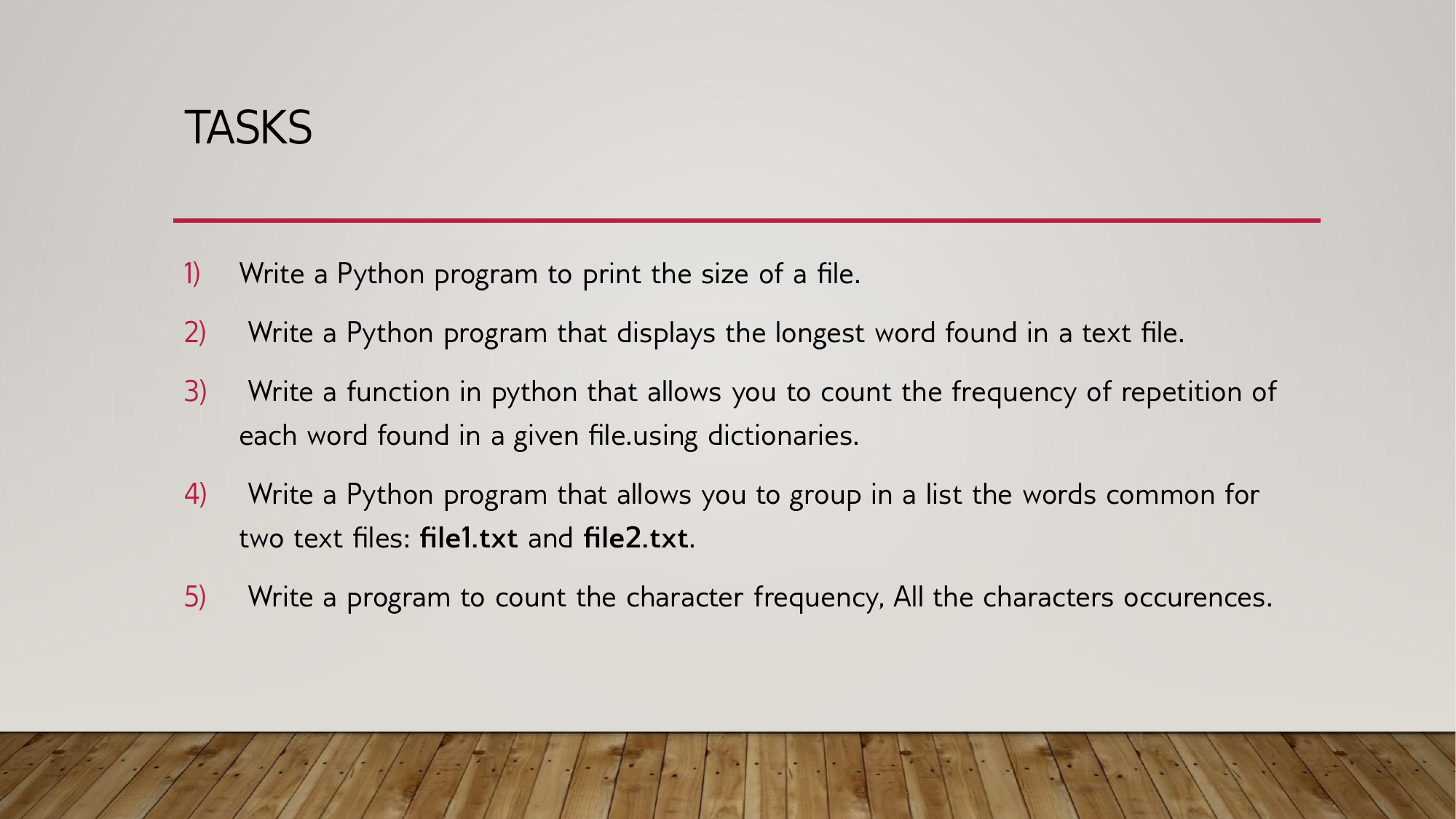

# TASKS
Write a Python program to print the size of a file.
 Write a Python program that displays the longest word found in a text file.
 Write a function in python that allows you to count the frequency of repetition of each word found in a given file.using dictionaries.
 Write a Python program that allows you to group in a list the words common for two text files: file1.txt and file2.txt.
 Write a program to count the character frequency, All the characters occurences.